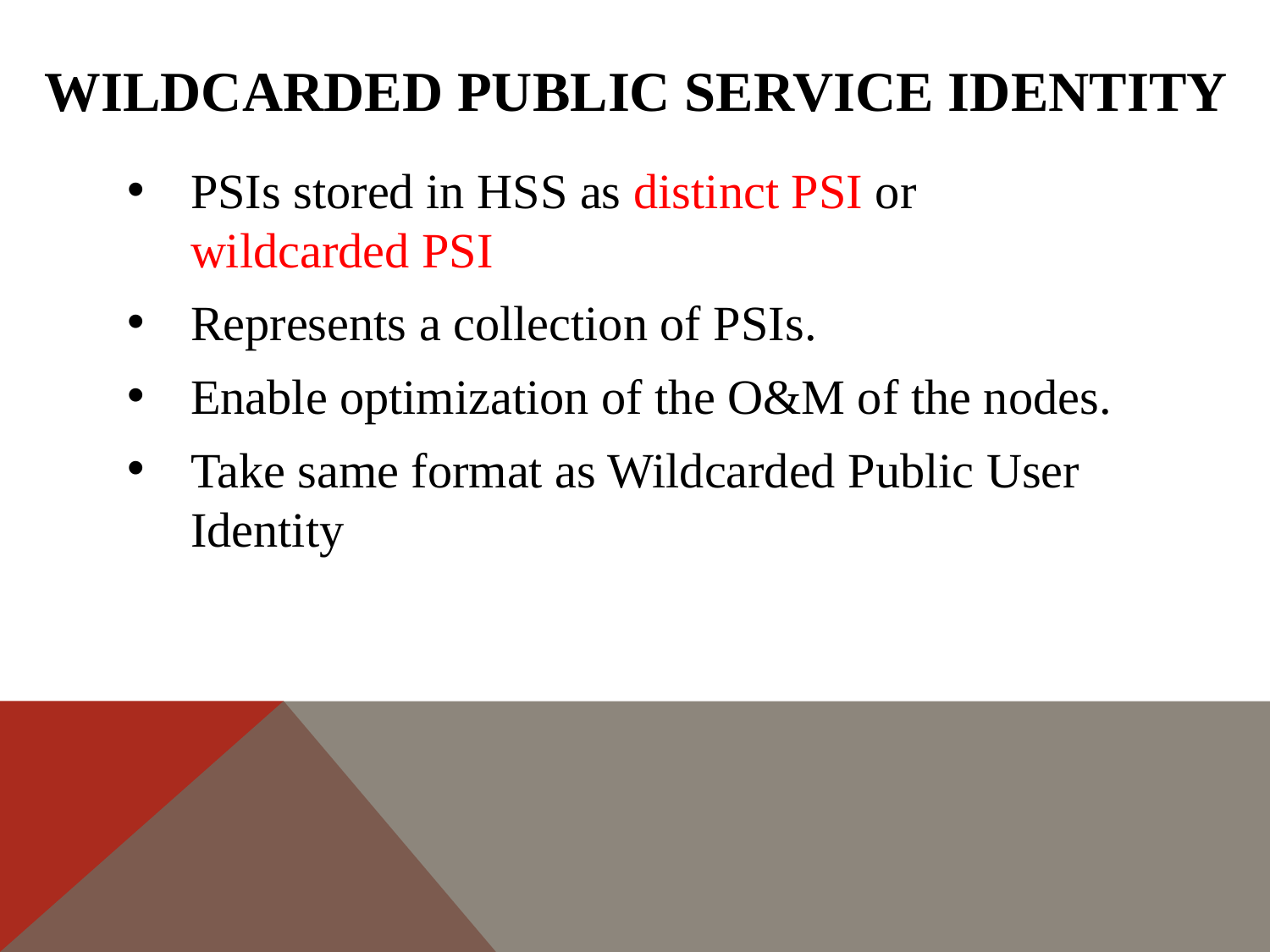

# Wildcarded Public service identity
PSIs stored in HSS as distinct PSI or wildcarded PSI
Represents a collection of PSIs.
Enable optimization of the O&M of the nodes.
Take same format as Wildcarded Public User Identity